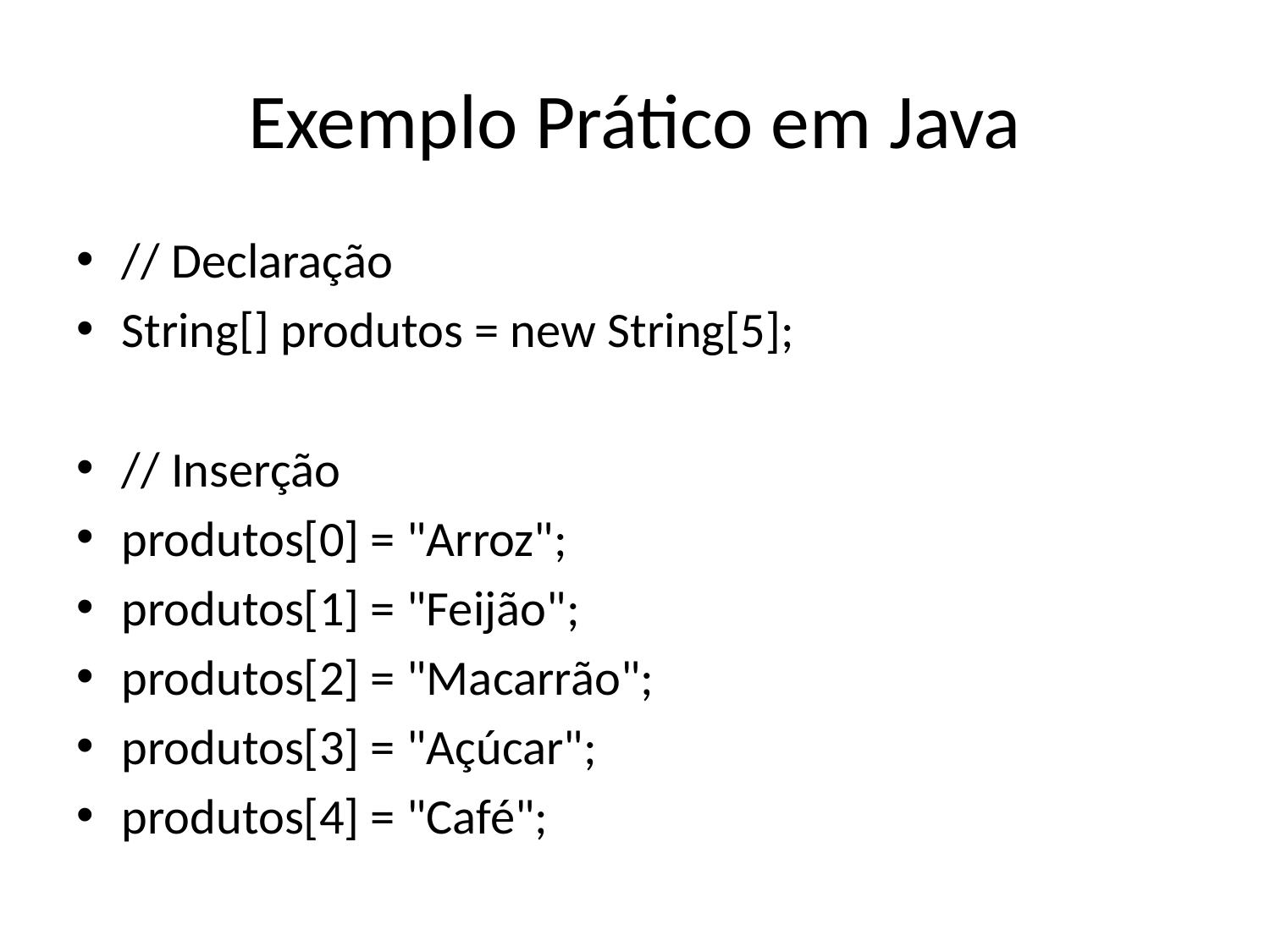

# Exemplo Prático em Java
// Declaração
String[] produtos = new String[5];

// Inserção
produtos[0] = "Arroz";
produtos[1] = "Feijão";
produtos[2] = "Macarrão";
produtos[3] = "Açúcar";
produtos[4] = "Café";